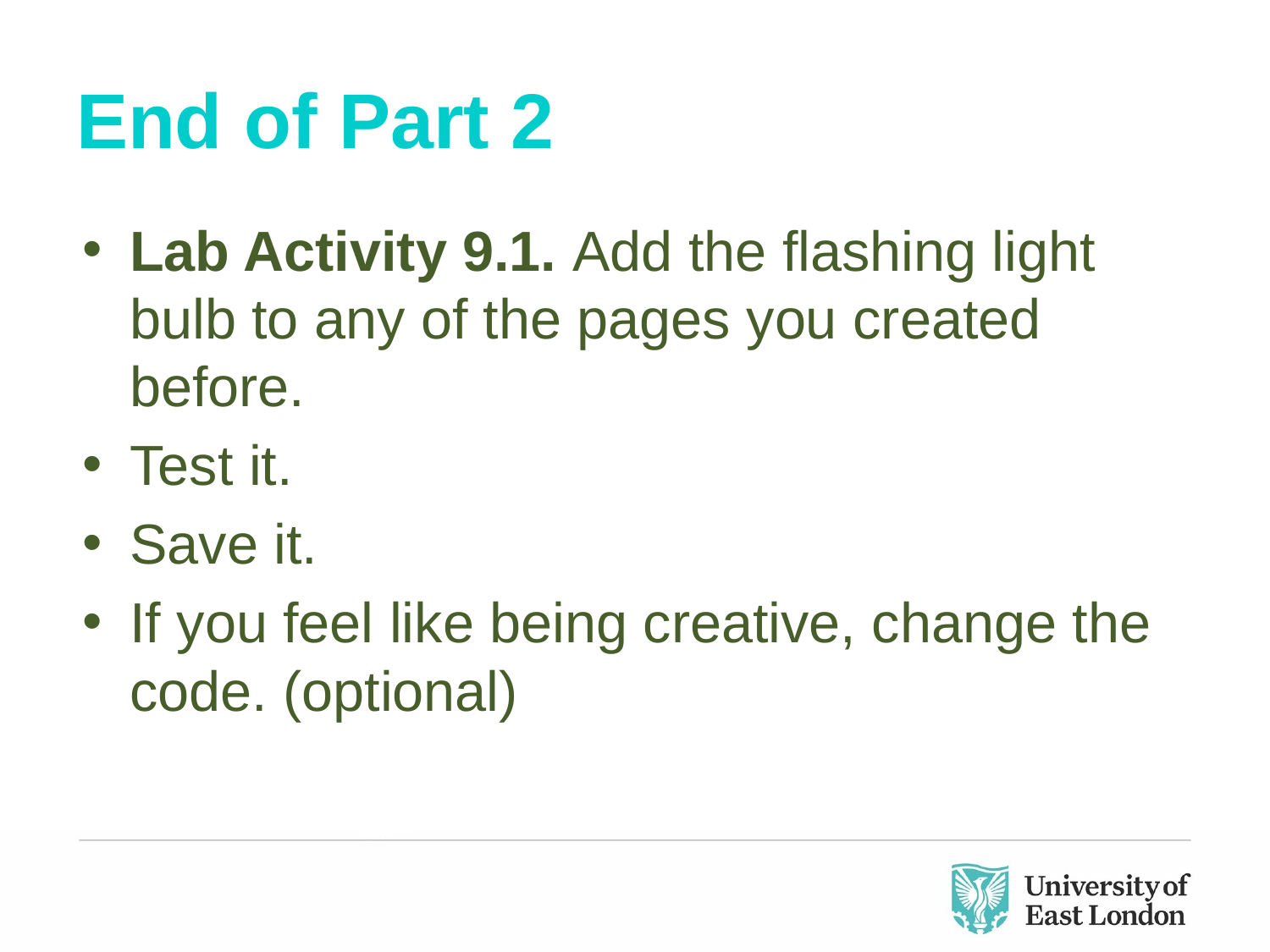

# End of Part 2
Lab Activity 9.1. Add the flashing light bulb to any of the pages you created before.
Test it.
Save it.
If you feel like being creative, change the code. (optional)